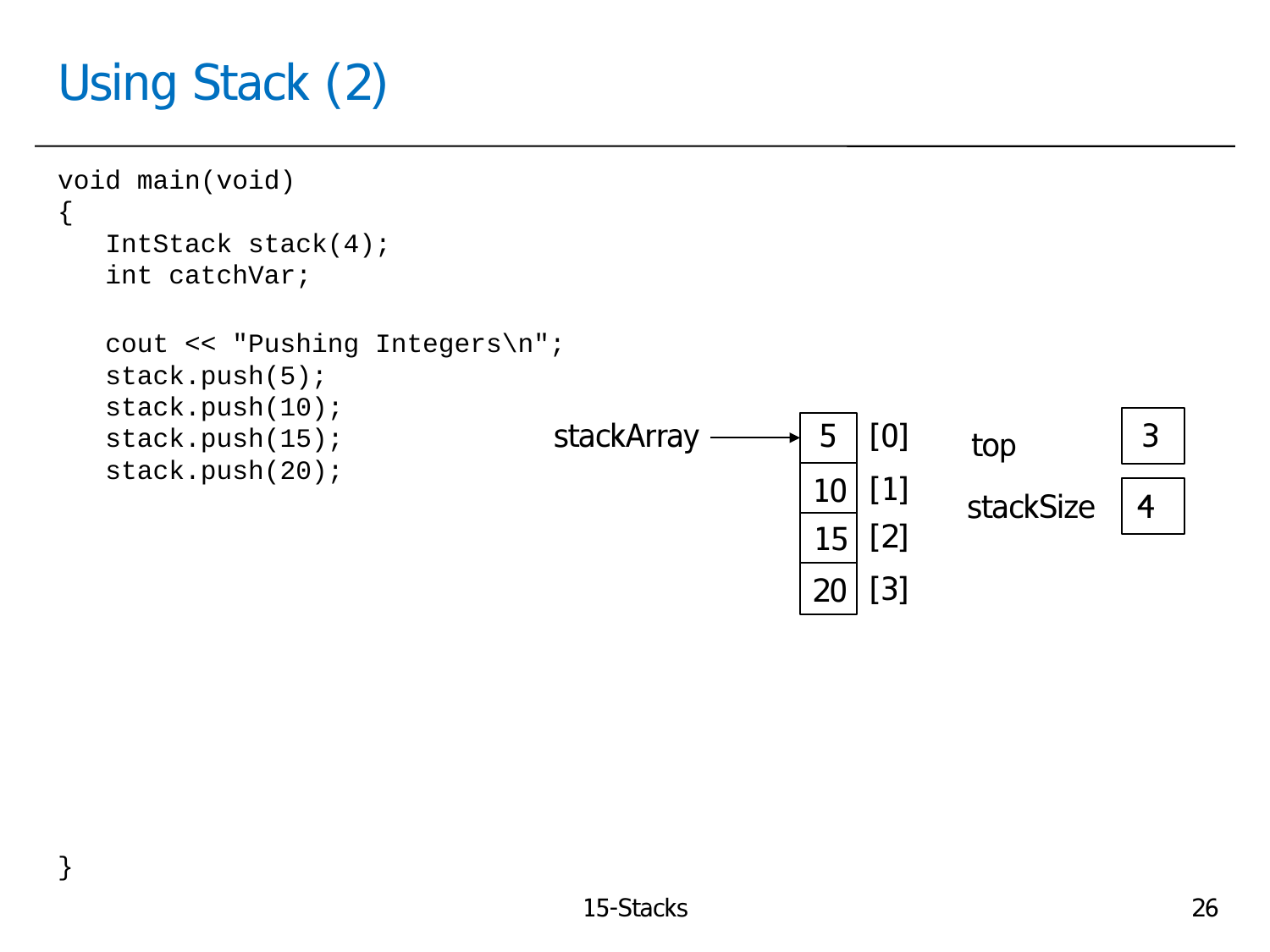

# Using Stack (2)
void main(void)
{
   IntStack stack(4);
   int catchVar;
   cout << "Pushing Integers\n";
   stack.push(5);
   stack.push(10);
   stack.push(15);
   stack.push(20);

}

3
stackArray
[0]
5

top
[1]
10

4
stackSize
[2]
15
[3]
20
15-Stacks
26